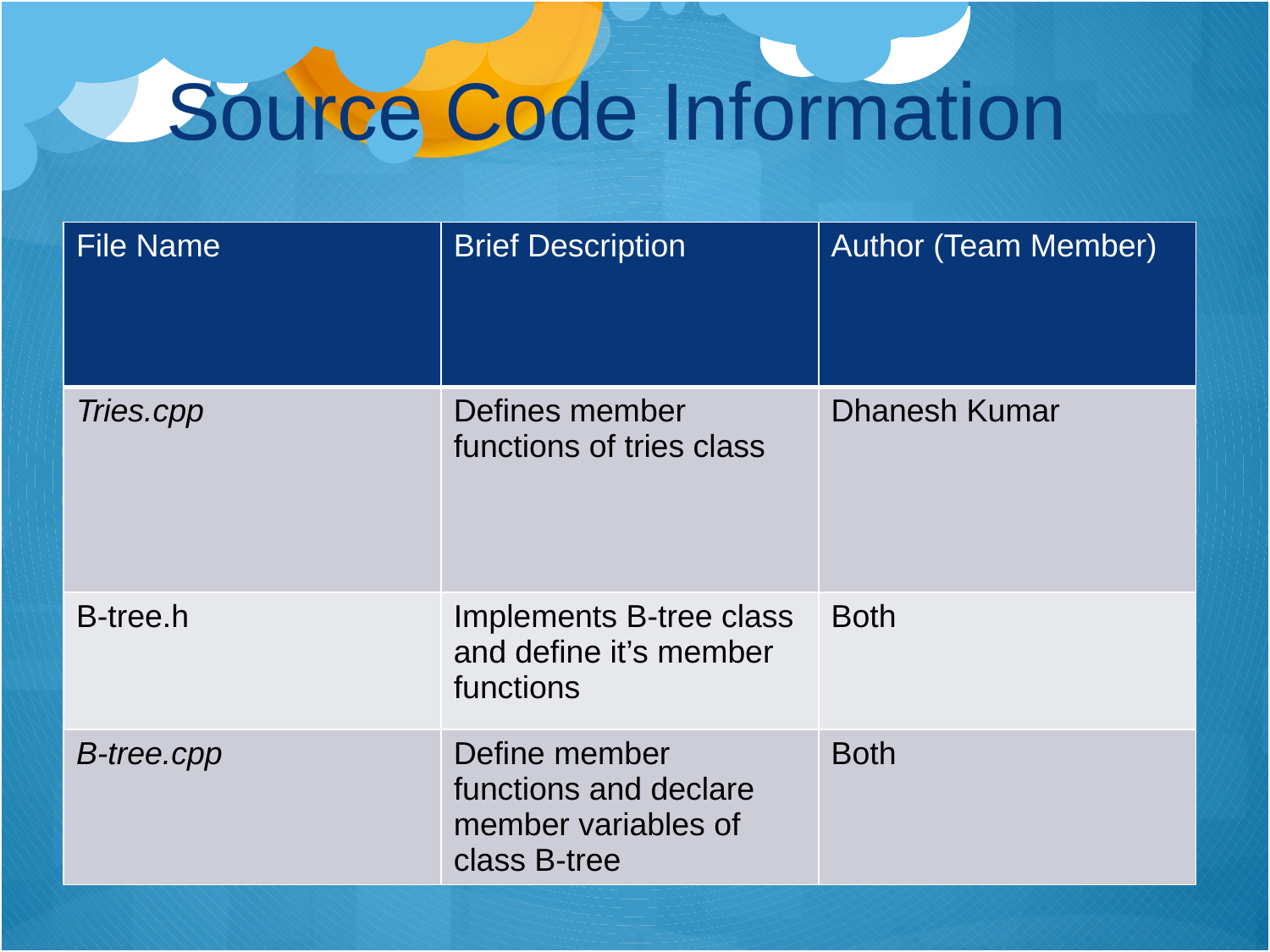

# Source Code Information
| File Name | Brief Description | Author (Team Member) |
| --- | --- | --- |
| Tries.cpp | Defines member functions of tries class | Dhanesh Kumar |
| B-tree.h | Implements B-tree class and define it’s member functions | Both |
| B-tree.cpp | Define member functions and declare member variables of class B-tree | Both |